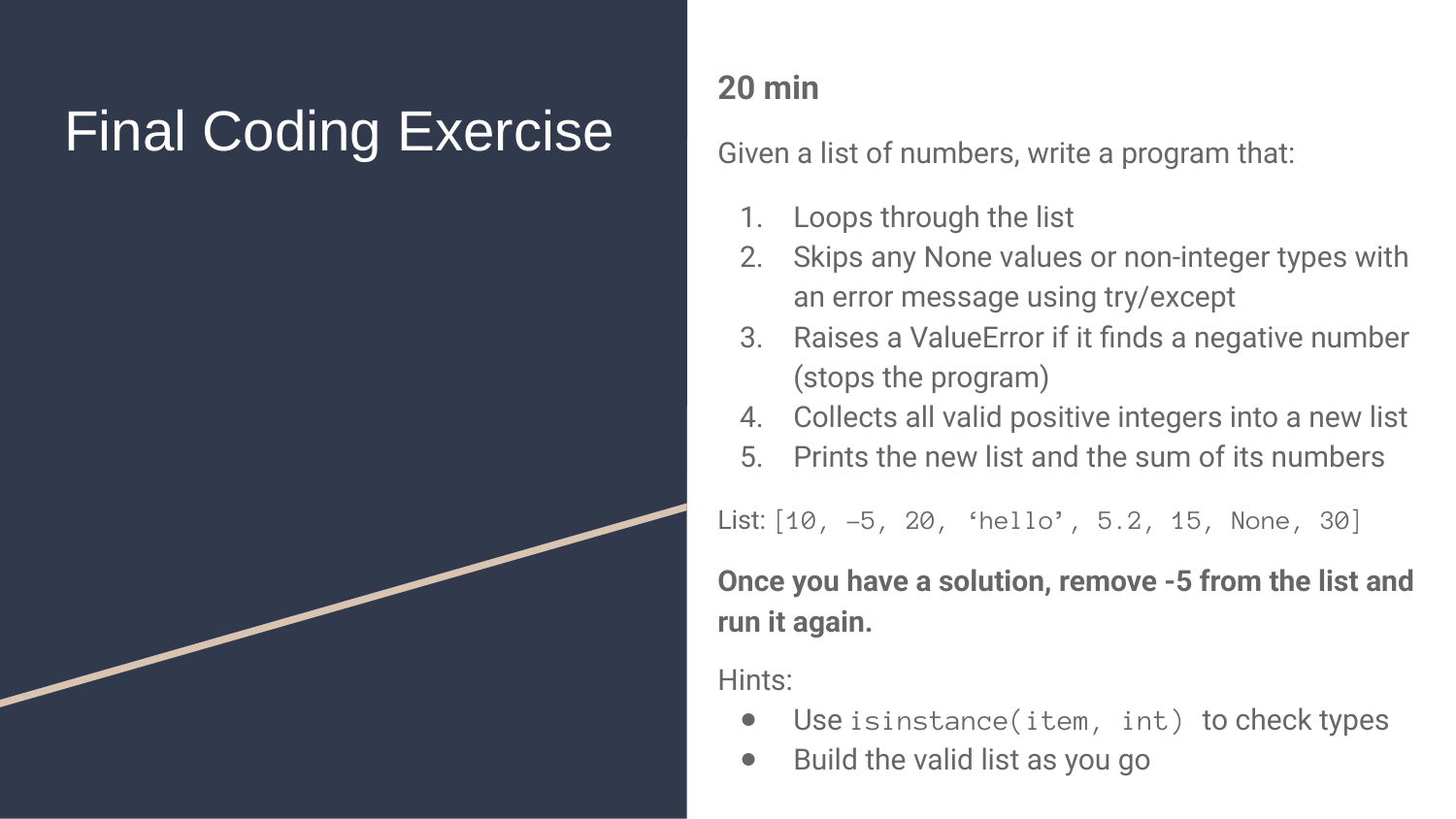

20 min
Given a list of numbers, write a program that:
Loops through the list
Skips any None values or non-integer types with an error message using try/except
Raises a ValueError if it finds a negative number (stops the program)
Collects all valid positive integers into a new list
Prints the new list and the sum of its numbers
List: [10, -5, 20, ‘hello’, 5.2, 15, None, 30]
Once you have a solution, remove -5 from the list and run it again.
Hints:
Use isinstance(item, int) to check types
Build the valid list as you go
# Final Coding Exercise